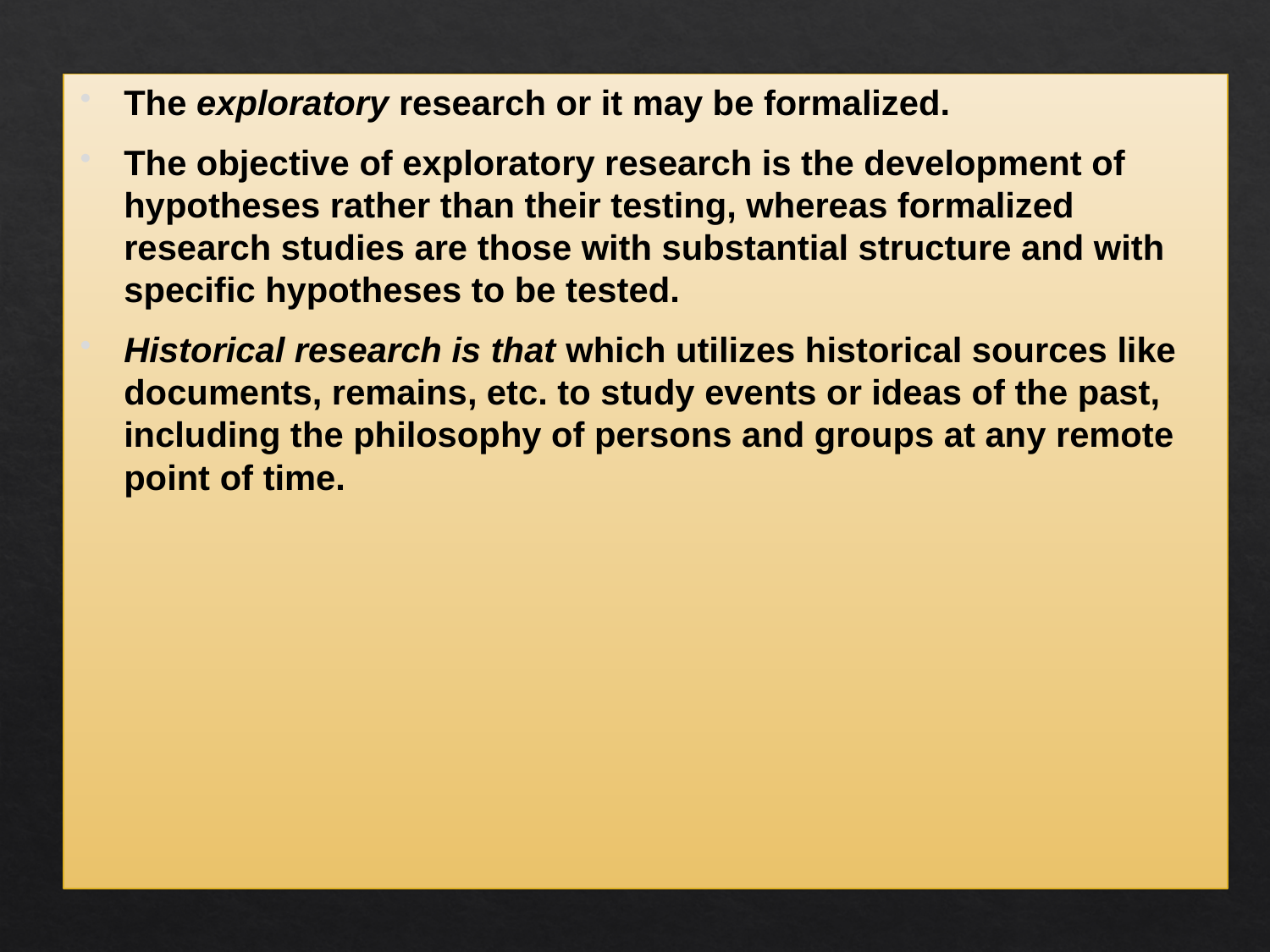

The exploratory research or it may be formalized.
The objective of exploratory research is the development of hypotheses rather than their testing, whereas formalized research studies are those with substantial structure and with specific hypotheses to be tested.
Historical research is that which utilizes historical sources like documents, remains, etc. to study events or ideas of the past, including the philosophy of persons and groups at any remote point of time.